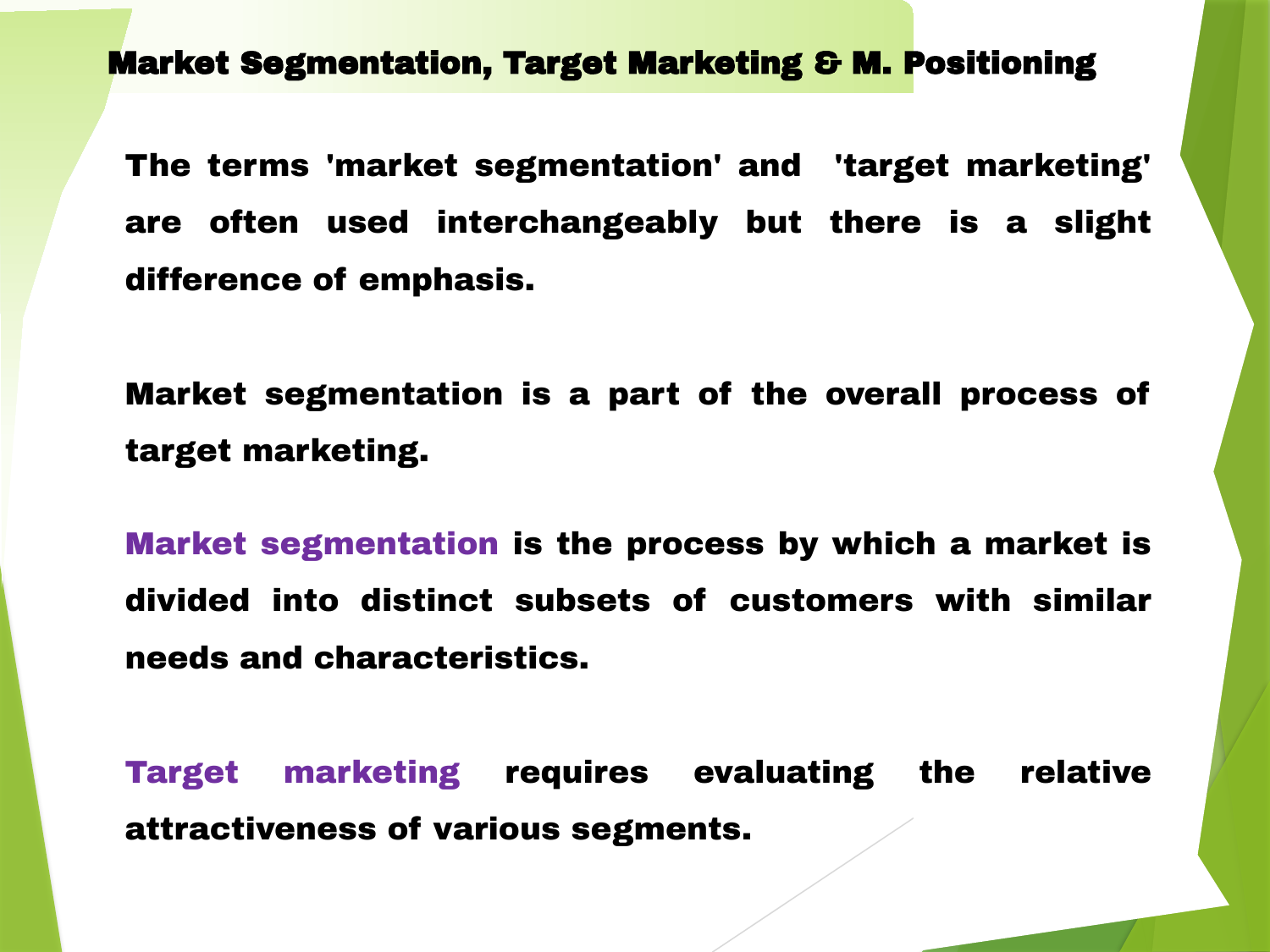

Market Segmentation, Target Marketing & M. Positioning
The terms 'market segmentation' and  'target marketing' are often used interchangeably but there is a slight difference of emphasis.

Market segmentation is a part of the overall process of target marketing.
Market segmentation is the process by which a market is divided into distinct subsets of customers with similar needs and characteristics.

Target marketing requires evaluating the relative attractiveness of various segments.